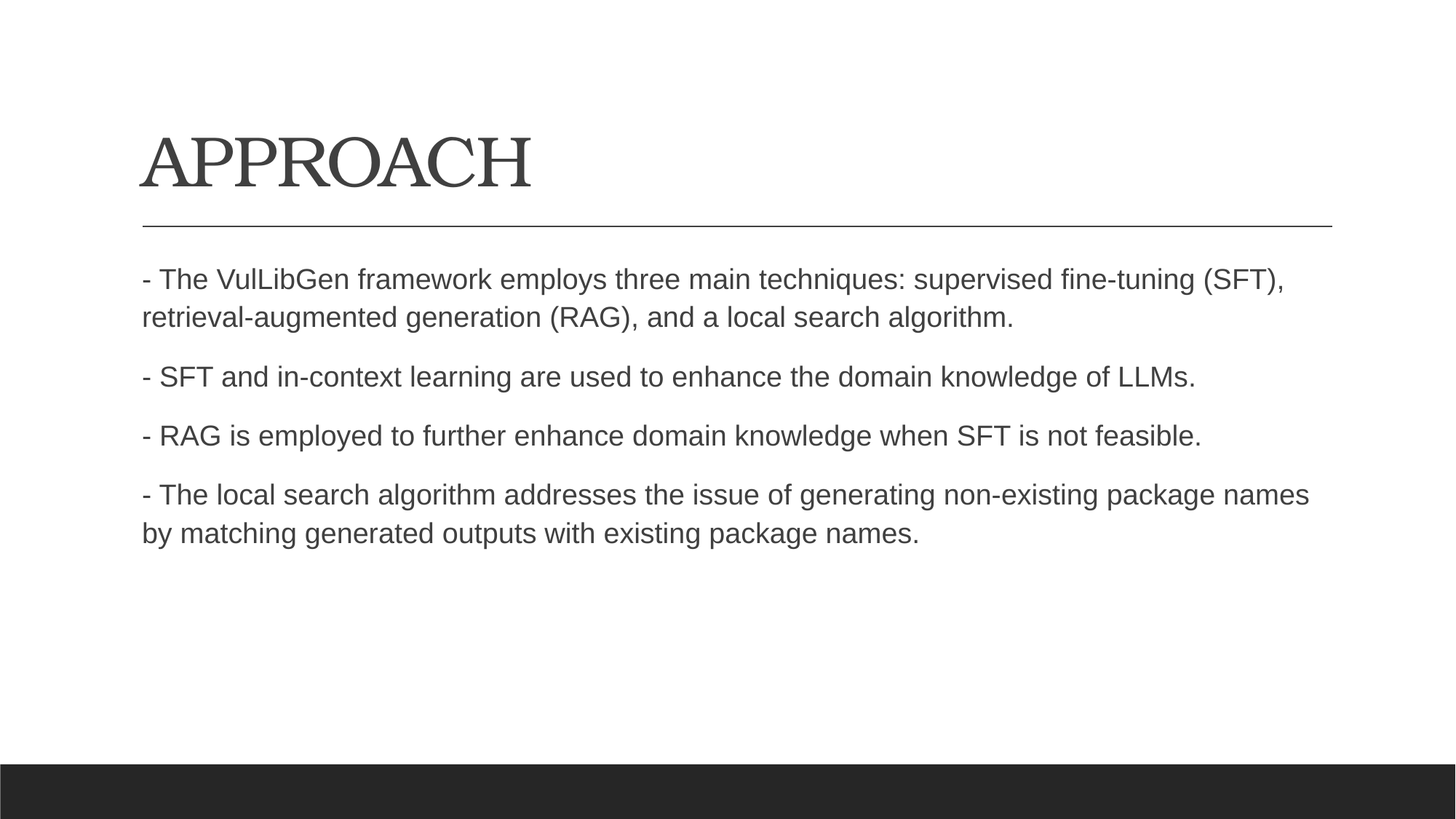

# APPROACH
- The VulLibGen framework employs three main techniques: supervised fine-tuning (SFT), retrieval-augmented generation (RAG), and a local search algorithm.
- SFT and in-context learning are used to enhance the domain knowledge of LLMs.
- RAG is employed to further enhance domain knowledge when SFT is not feasible.
- The local search algorithm addresses the issue of generating non-existing package names by matching generated outputs with existing package names.